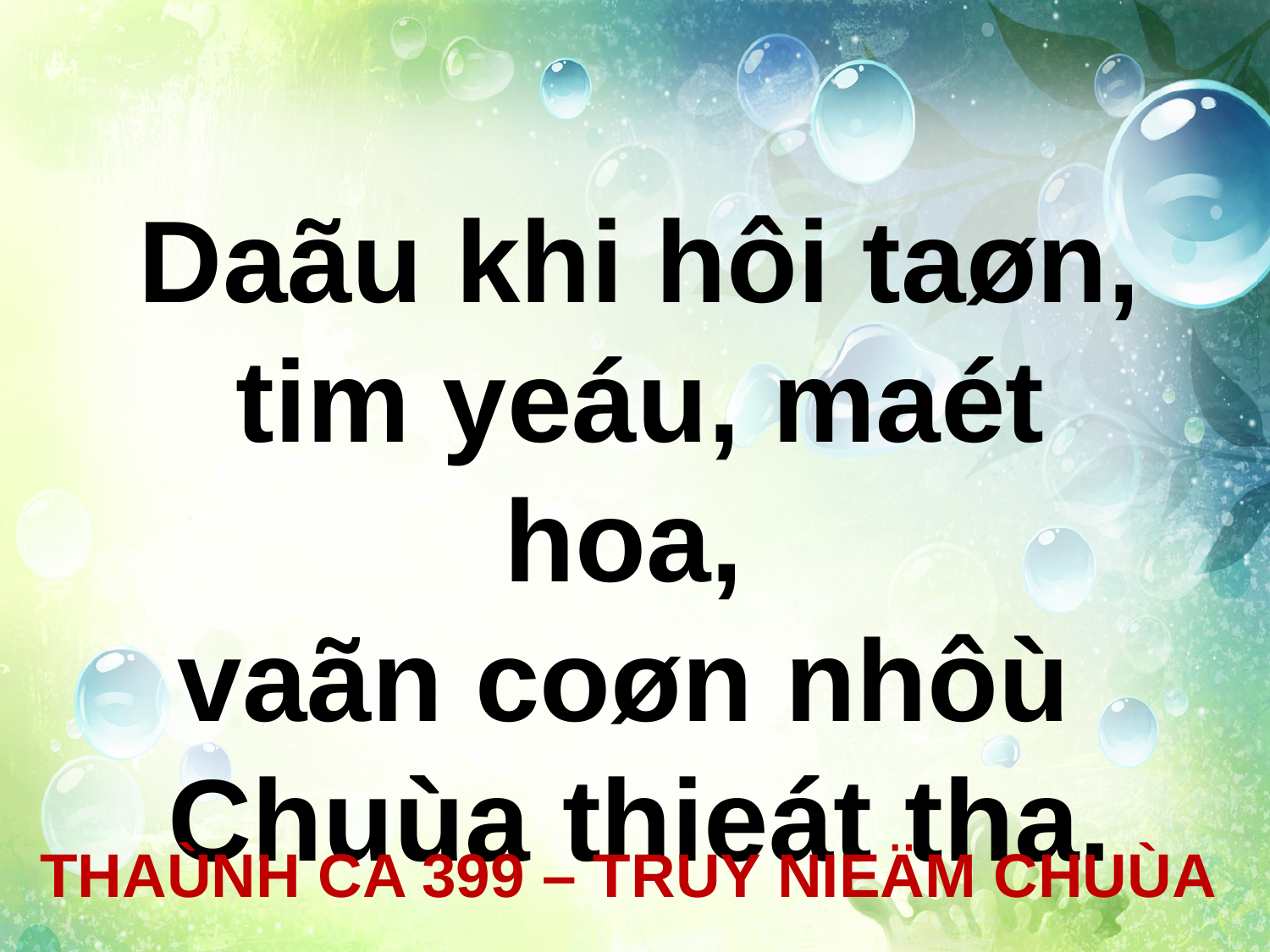

Daãu khi hôi taøn,
tim yeáu, maét hoa,
vaãn coøn nhôù
Chuùa thieát tha.
THAÙNH CA 399 – TRUY NIEÄM CHUÙA